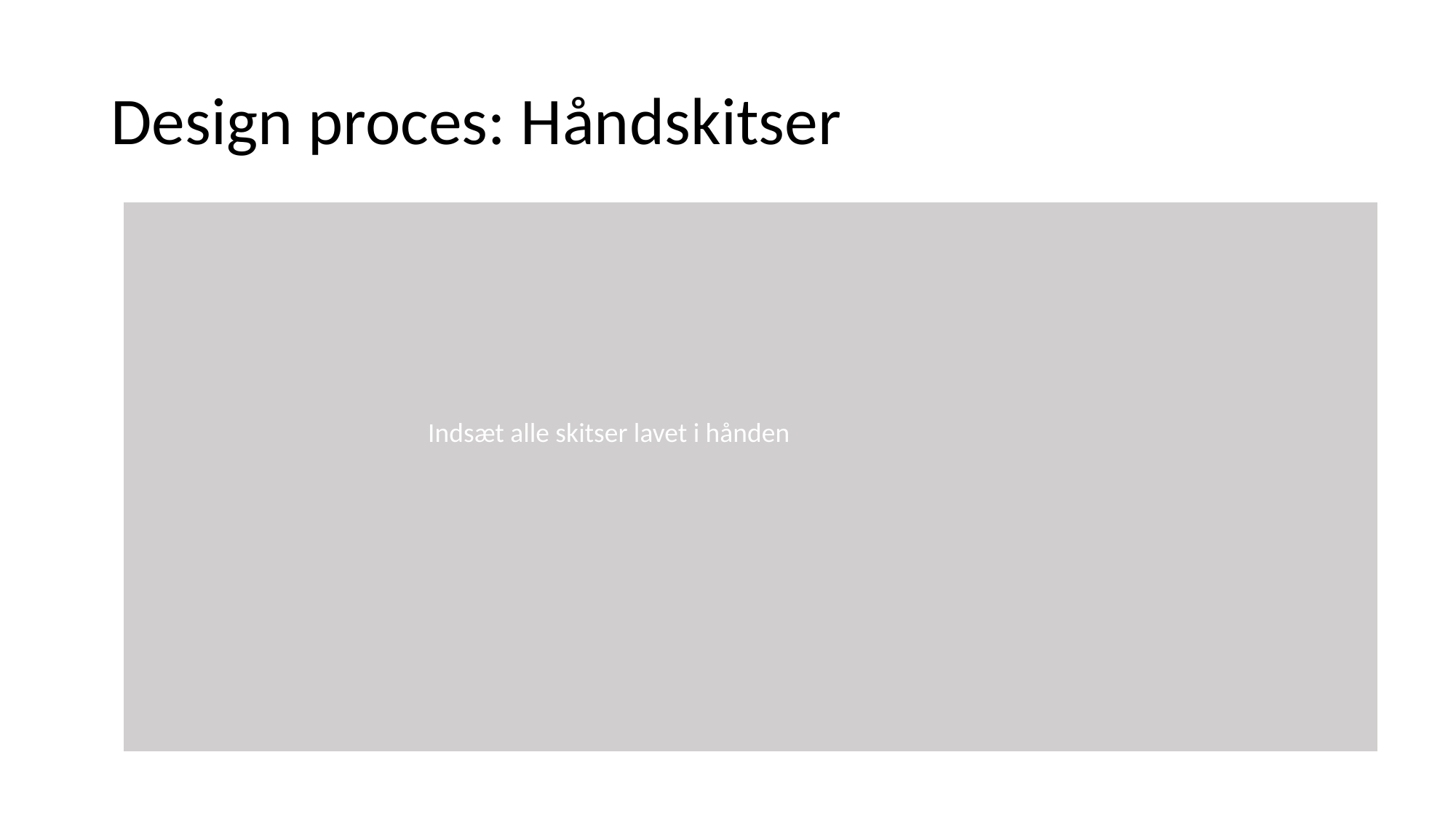

# Design proces: Håndskitser

Indsæt alle skitser lavet i hånden